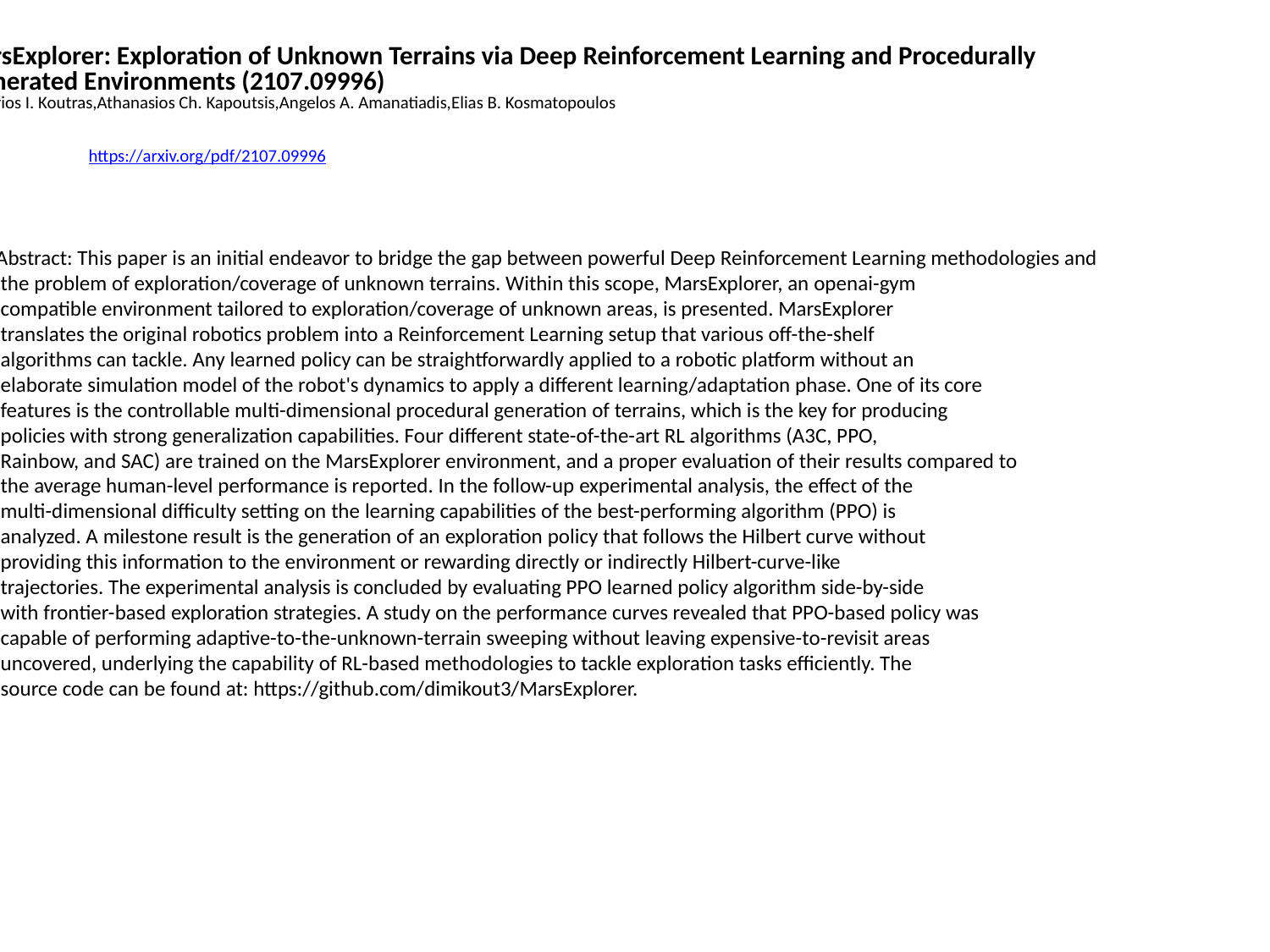

MarsExplorer: Exploration of Unknown Terrains via Deep Reinforcement Learning and Procedurally
 Generated Environments (2107.09996)
Dimitrios I. Koutras,Athanasios Ch. Kapoutsis,Angelos A. Amanatiadis,Elias B. Kosmatopoulos

https://arxiv.org/pdf/2107.09996

Abstract: This paper is an initial endeavor to bridge the gap between powerful Deep Reinforcement Learning methodologies and
 the problem of exploration/coverage of unknown terrains. Within this scope, MarsExplorer, an openai-gym
 compatible environment tailored to exploration/coverage of unknown areas, is presented. MarsExplorer
 translates the original robotics problem into a Reinforcement Learning setup that various off-the-shelf
 algorithms can tackle. Any learned policy can be straightforwardly applied to a robotic platform without an
 elaborate simulation model of the robot's dynamics to apply a different learning/adaptation phase. One of its core
 features is the controllable multi-dimensional procedural generation of terrains, which is the key for producing
 policies with strong generalization capabilities. Four different state-of-the-art RL algorithms (A3C, PPO,
 Rainbow, and SAC) are trained on the MarsExplorer environment, and a proper evaluation of their results compared to
 the average human-level performance is reported. In the follow-up experimental analysis, the effect of the
 multi-dimensional difficulty setting on the learning capabilities of the best-performing algorithm (PPO) is
 analyzed. A milestone result is the generation of an exploration policy that follows the Hilbert curve without
 providing this information to the environment or rewarding directly or indirectly Hilbert-curve-like
 trajectories. The experimental analysis is concluded by evaluating PPO learned policy algorithm side-by-side
 with frontier-based exploration strategies. A study on the performance curves revealed that PPO-based policy was
 capable of performing adaptive-to-the-unknown-terrain sweeping without leaving expensive-to-revisit areas
 uncovered, underlying the capability of RL-based methodologies to tackle exploration tasks efficiently. The
 source code can be found at: https://github.com/dimikout3/MarsExplorer.